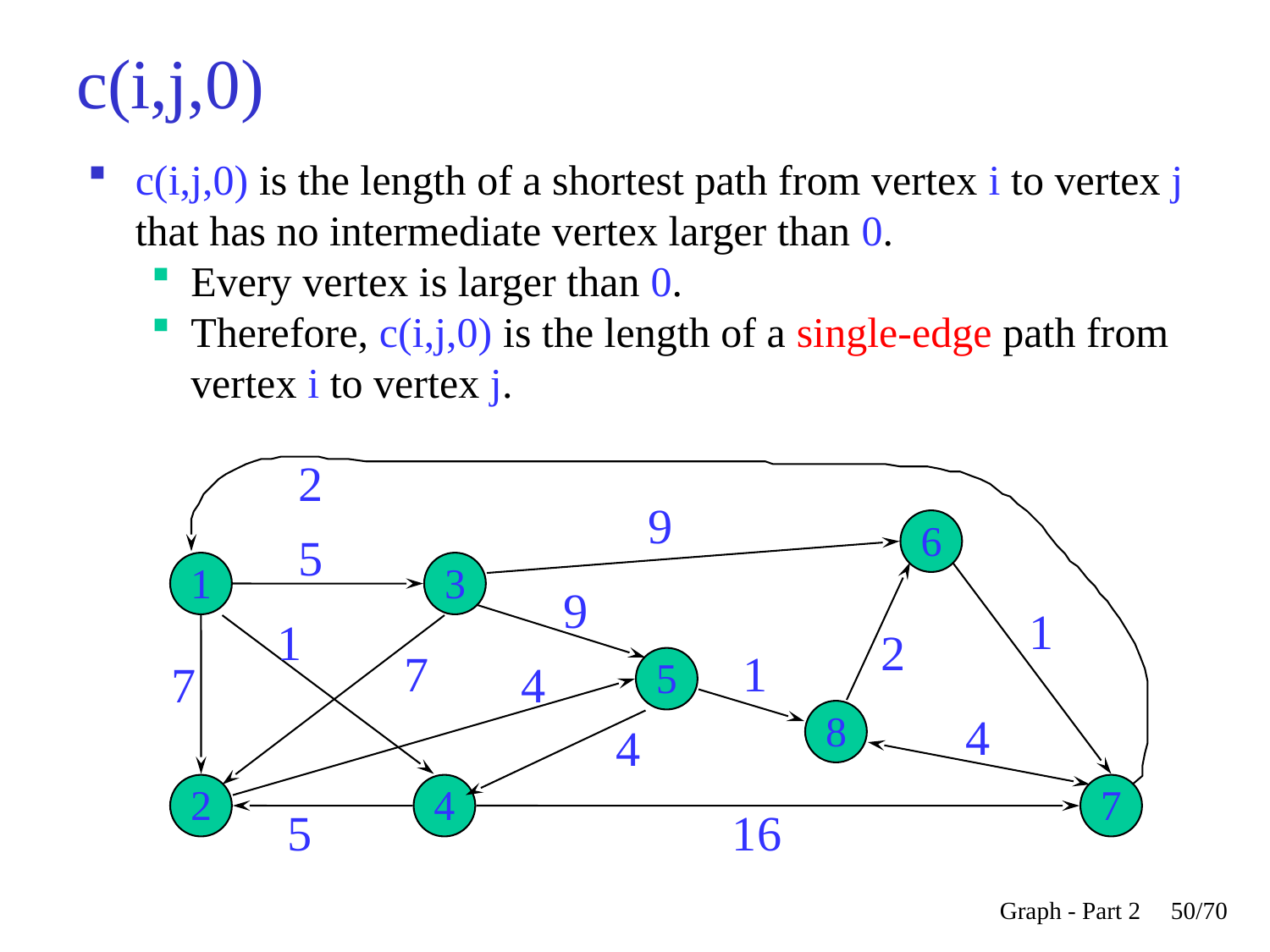

c(i,j,0)
c(i,j,0) is the length of a shortest path from vertex i to vertex j that has no intermediate vertex larger than 0.
Every vertex is larger than 0.
Therefore, c(i,j,0) is the length of a single-edge path from vertex i to vertex j.
2

9
6

5

1
3

9

1
1

2
7
1
5
7
4

8
4

4

2
4
7

5
16

Graph - Part 2
50/70